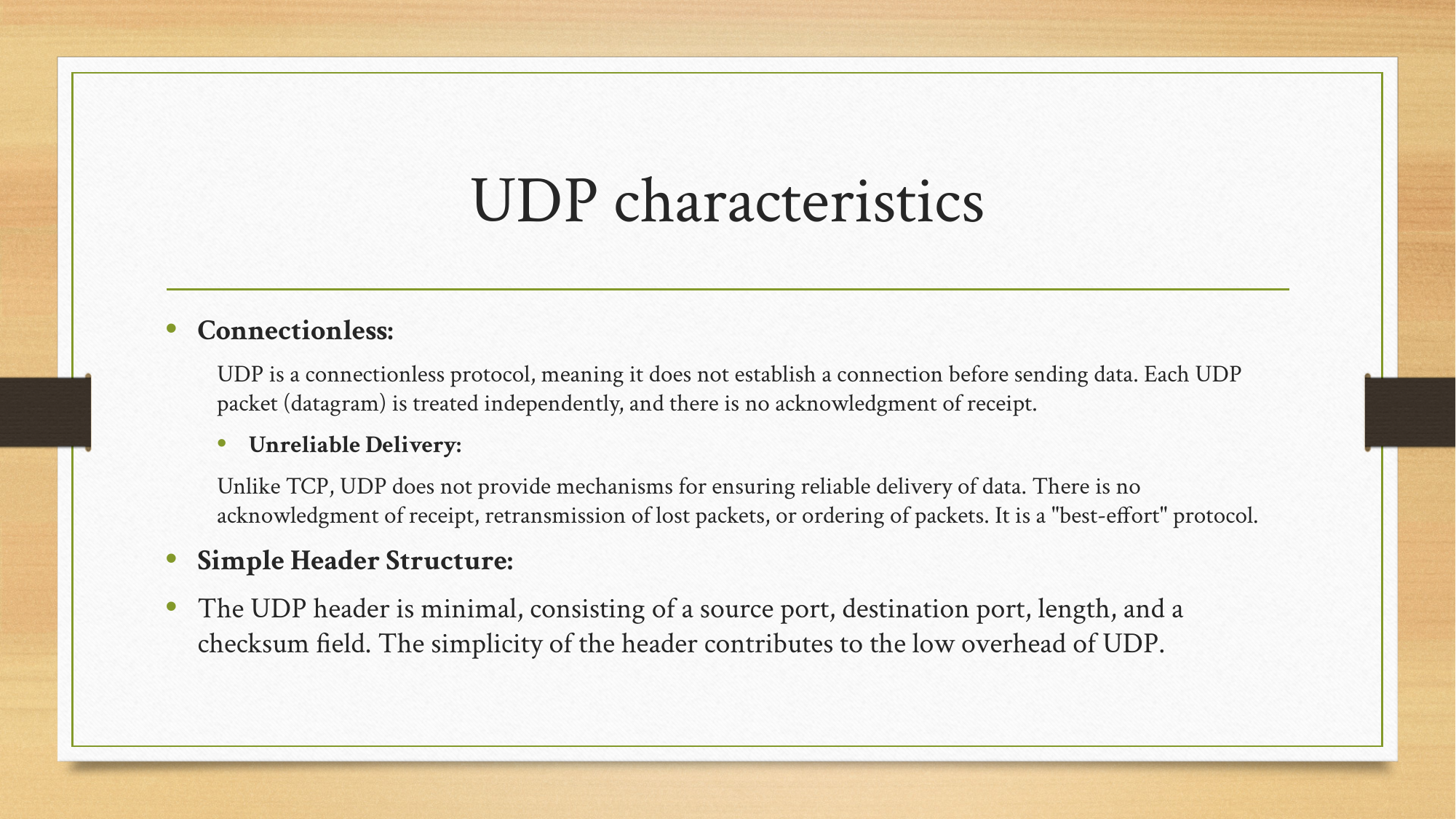

# UDP characteristics
Connectionless:
UDP is a connectionless protocol, meaning it does not establish a connection before sending data. Each UDP packet (datagram) is treated independently, and there is no acknowledgment of receipt.
Unreliable Delivery:
Unlike TCP, UDP does not provide mechanisms for ensuring reliable delivery of data. There is no acknowledgment of receipt, retransmission of lost packets, or ordering of packets. It is a "best-effort" protocol.
Simple Header Structure:
The UDP header is minimal, consisting of a source port, destination port, length, and a checksum field. The simplicity of the header contributes to the low overhead of UDP.